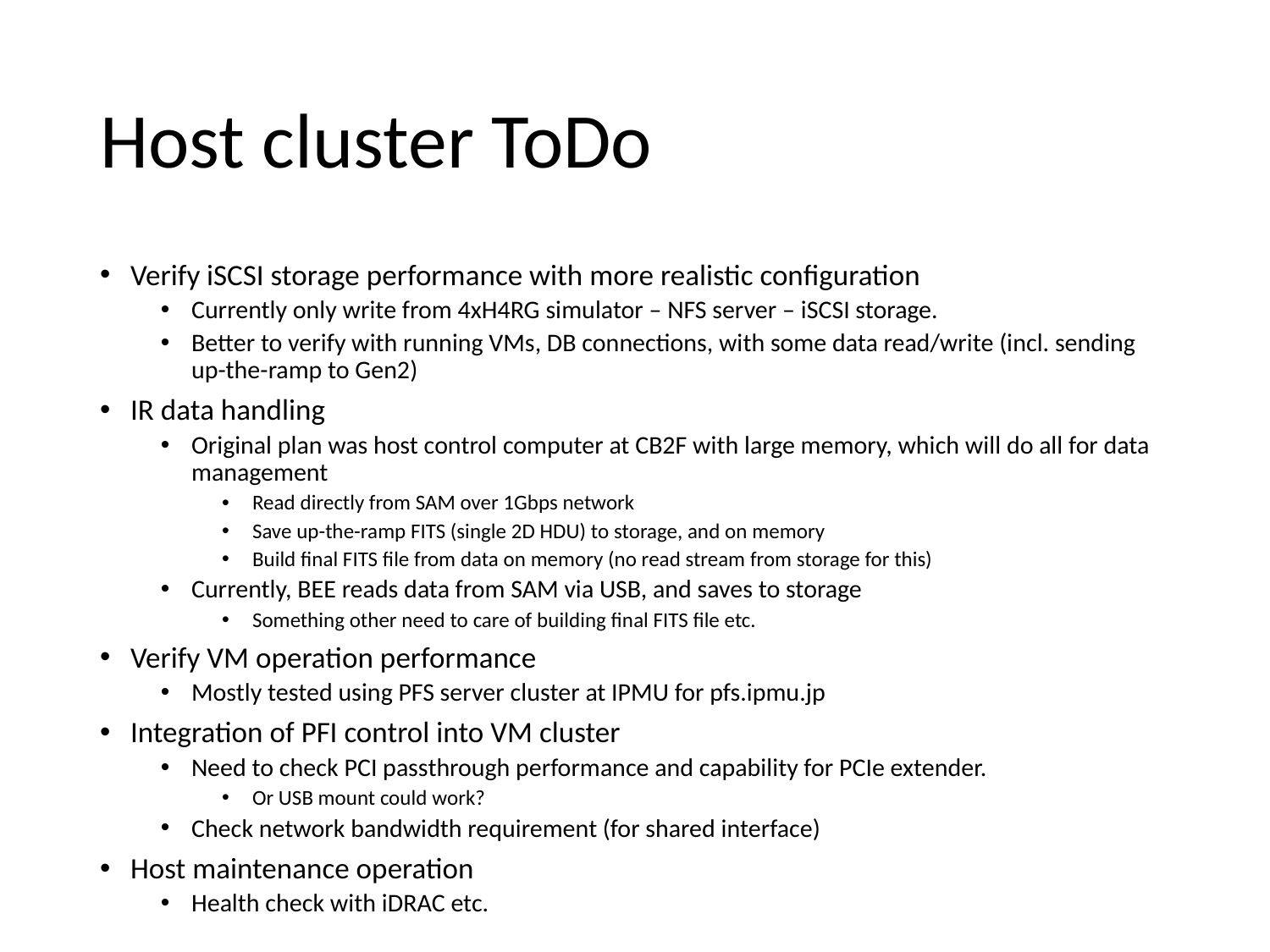

# Host cluster ToDo
Verify iSCSI storage performance with more realistic configuration
Currently only write from 4xH4RG simulator – NFS server – iSCSI storage.
Better to verify with running VMs, DB connections, with some data read/write (incl. sending up-the-ramp to Gen2)
IR data handling
Original plan was host control computer at CB2F with large memory, which will do all for data management
Read directly from SAM over 1Gbps network
Save up-the-ramp FITS (single 2D HDU) to storage, and on memory
Build final FITS file from data on memory (no read stream from storage for this)
Currently, BEE reads data from SAM via USB, and saves to storage
Something other need to care of building final FITS file etc.
Verify VM operation performance
Mostly tested using PFS server cluster at IPMU for pfs.ipmu.jp
Integration of PFI control into VM cluster
Need to check PCI passthrough performance and capability for PCIe extender.
Or USB mount could work?
Check network bandwidth requirement (for shared interface)
Host maintenance operation
Health check with iDRAC etc.